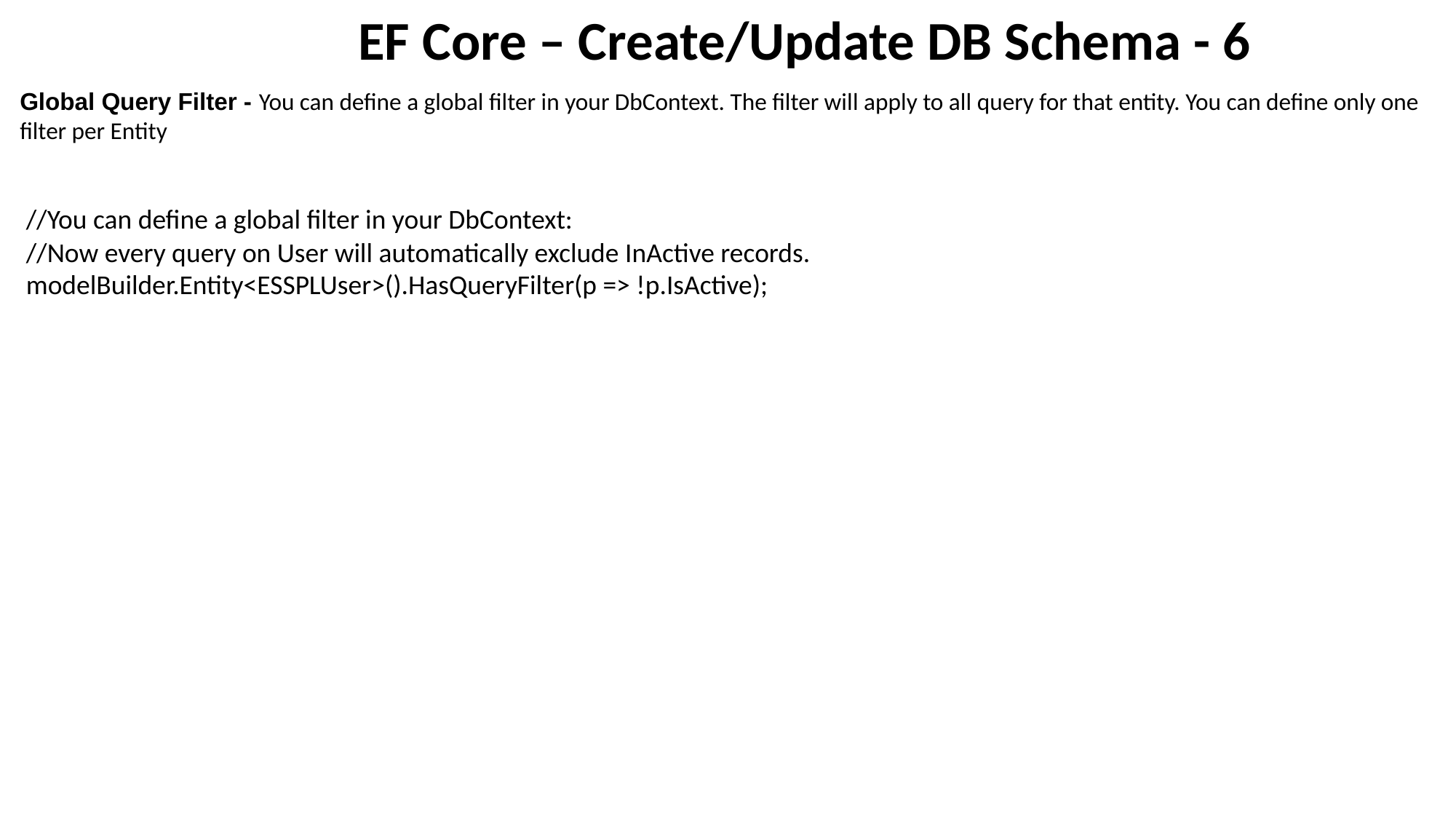

EF Core – Create/Update DB Schema - 6
Global Query Filter - You can define a global filter in your DbContext. The filter will apply to all query for that entity. You can define only one filter per Entity

 //You can define a global filter in your DbContext:
 //Now every query on User will automatically exclude InActive records.
 modelBuilder.Entity<ESSPLUser>().HasQueryFilter(p => !p.IsActive);